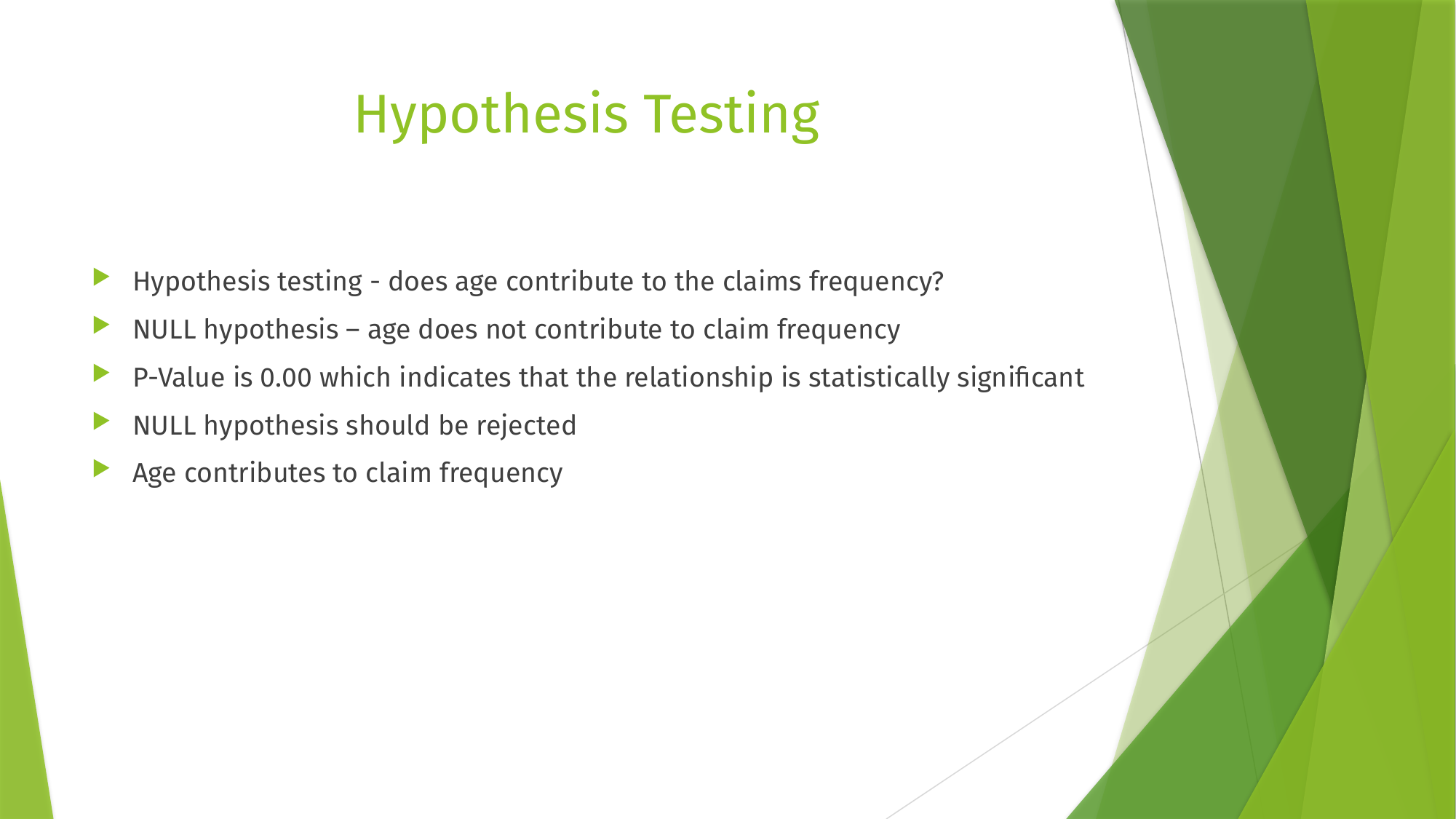

# Hypothesis Testing
Hypothesis testing - does age contribute to the claims frequency?
NULL hypothesis – age does not contribute to claim frequency
P-Value is 0.00 which indicates that the relationship is statistically significant
NULL hypothesis should be rejected
Age contributes to claim frequency